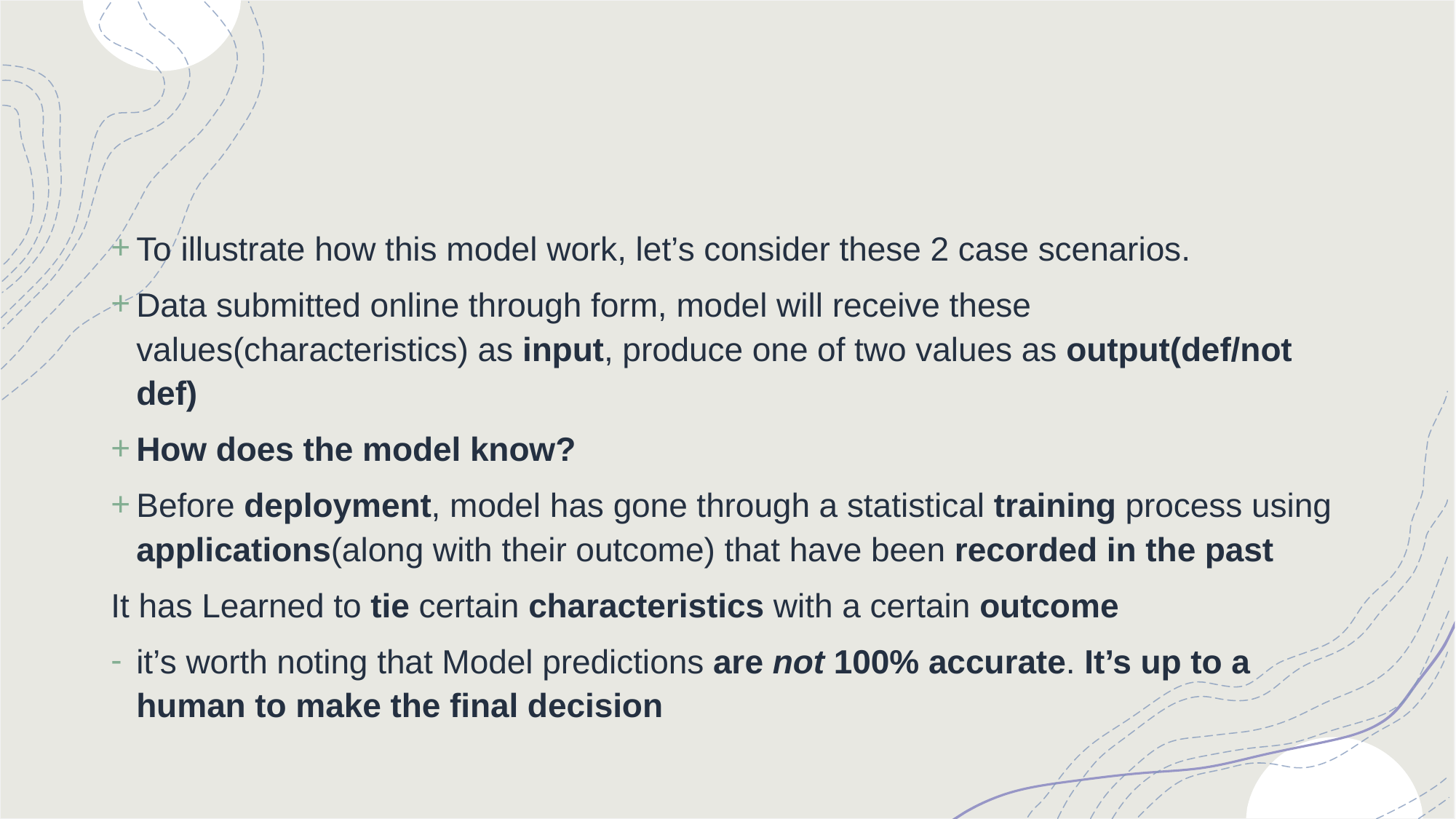

#
To illustrate how this model work, let’s consider these 2 case scenarios.
Data submitted online through form, model will receive these values(characteristics) as input, produce one of two values as output(def/not def)
How does the model know?
Before deployment, model has gone through a statistical training process using applications(along with their outcome) that have been recorded in the past
It has Learned to tie certain characteristics with a certain outcome
it’s worth noting that Model predictions are not 100% accurate. It’s up to a human to make the final decision